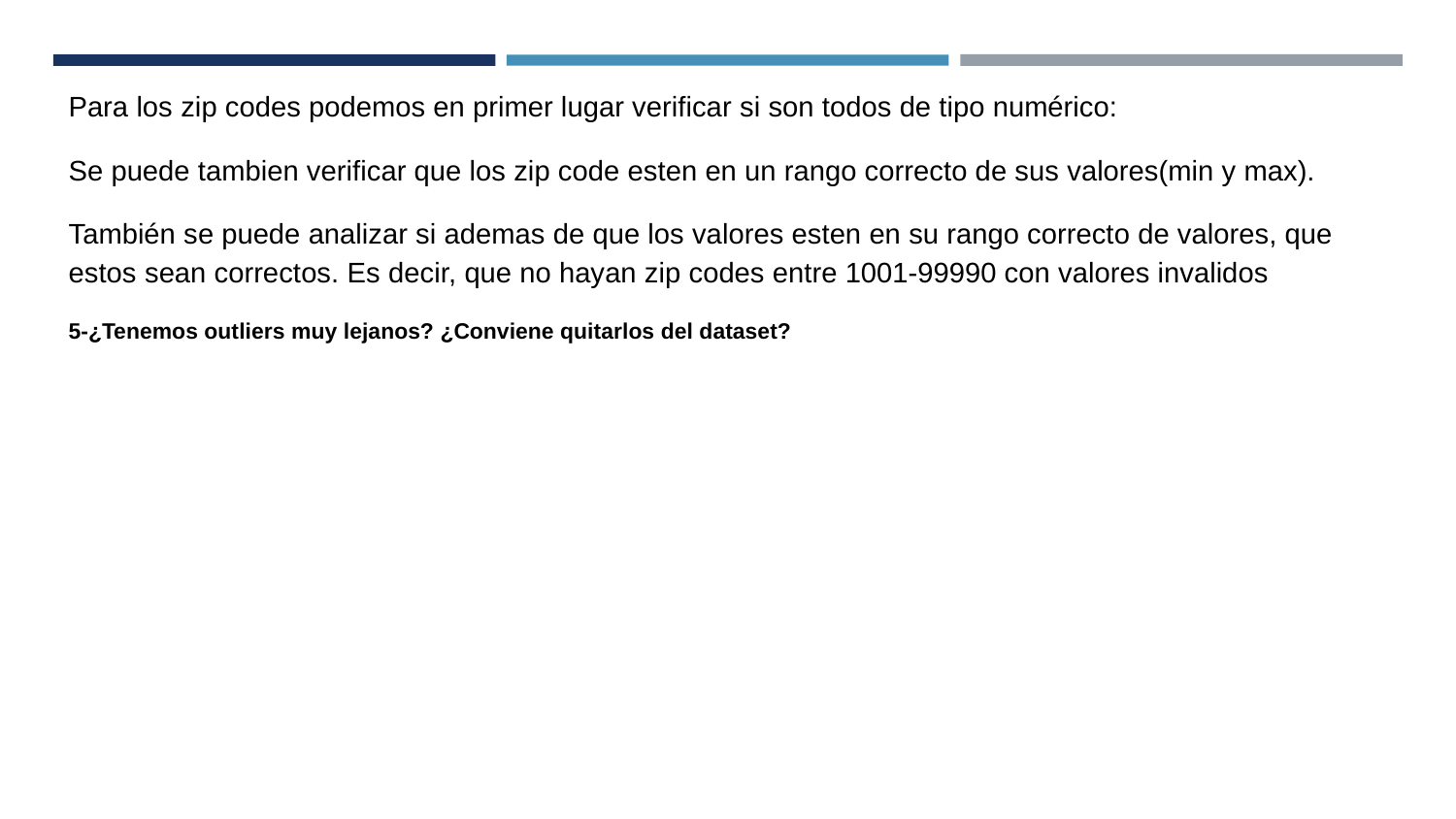

Para los zip codes podemos en primer lugar verificar si son todos de tipo numérico:
Se puede tambien verificar que los zip code esten en un rango correcto de sus valores(min y max).
También se puede analizar si ademas de que los valores esten en su rango correcto de valores, que estos sean correctos. Es decir, que no hayan zip codes entre 1001-99990 con valores invalidos
5-¿Tenemos outliers muy lejanos? ¿Conviene quitarlos del dataset?